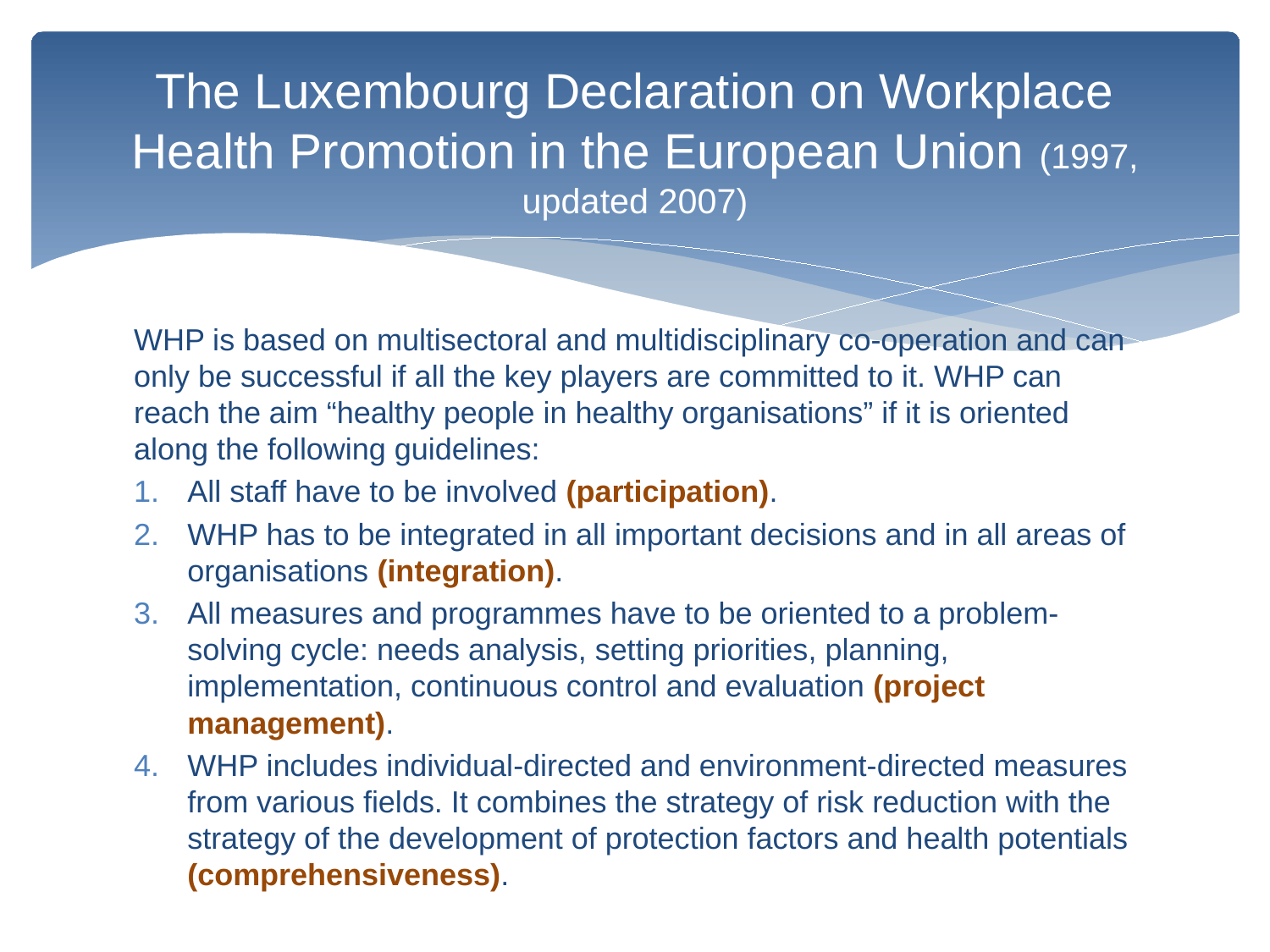

# The Luxembourg Declaration on Workplace Health Promotion in the European Union (1997, updated 2007)
WHP is based on multisectoral and multidisciplinary co-operation and can only be successful if all the key players are committed to it. WHP can reach the aim “healthy people in healthy organisations” if it is oriented along the following guidelines:
All staff have to be involved (participation).
WHP has to be integrated in all important decisions and in all areas of organisations (integration).
All measures and programmes have to be oriented to a problem-solving cycle: needs analysis, setting priorities, planning, implementation, continuous control and evaluation (project management).
WHP includes individual-directed and environment-directed measures from various fields. It combines the strategy of risk reduction with the strategy of the development of protection factors and health potentials (comprehensiveness).